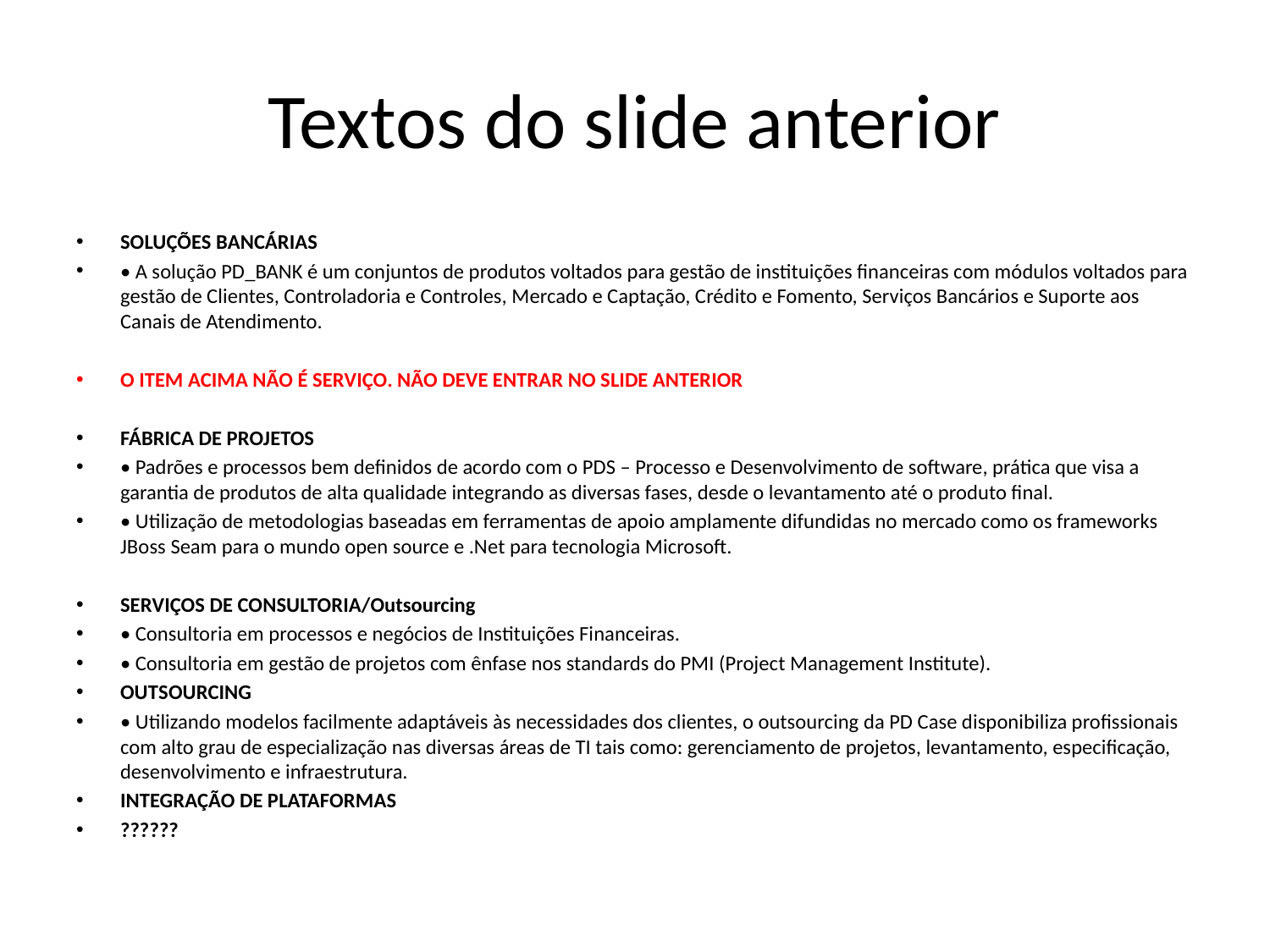

# Textos do slide anterior
SOLUÇÕES BANCÁRIAS
• A solução PD_BANK é um conjuntos de produtos voltados para gestão de instituições financeiras com módulos voltados para gestão de Clientes, Controladoria e Controles, Mercado e Captação, Crédito e Fomento, Serviços Bancários e Suporte aos Canais de Atendimento.

O ITEM ACIMA NÃO É SERVIÇO. NÃO DEVE ENTRAR NO SLIDE ANTERIOR

FÁBRICA DE PROJETOS
• Padrões e processos bem definidos de acordo com o PDS – Processo e Desenvolvimento de software, prática que visa a garantia de produtos de alta qualidade integrando as diversas fases, desde o levantamento até o produto final.
• Utilização de metodologias baseadas em ferramentas de apoio amplamente difundidas no mercado como os frameworks JBoss Seam para o mundo open source e .Net para tecnologia Microsoft.

SERVIÇOS DE CONSULTORIA/Outsourcing
• Consultoria em processos e negócios de Instituições Financeiras.
• Consultoria em gestão de projetos com ênfase nos standards do PMI (Project Management Institute).
OUTSOURCING
• Utilizando modelos facilmente adaptáveis às necessidades dos clientes, o outsourcing da PD Case disponibiliza profissionais com alto grau de especialização nas diversas áreas de TI tais como: gerenciamento de projetos, levantamento, especificação, desenvolvimento e infraestrutura.
INTEGRAÇÃO DE PLATAFORMAS
??????